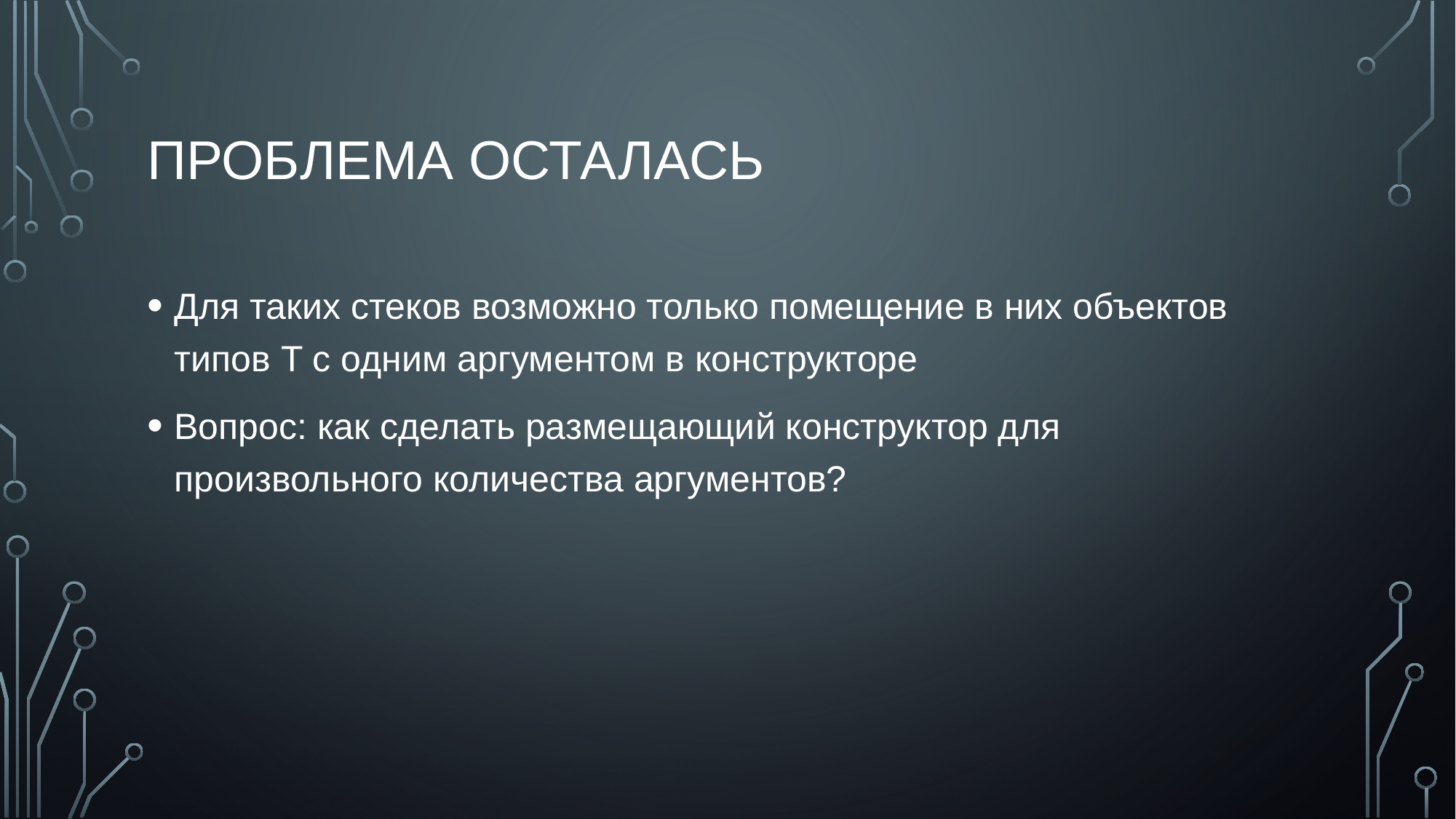

# проблема осталась
Для таких стеков возможно только помещение в них объектов типов T с одним аргументом в конструкторе
Вопрос: как сделать размещающий конструктор для произвольного количества аргументов?